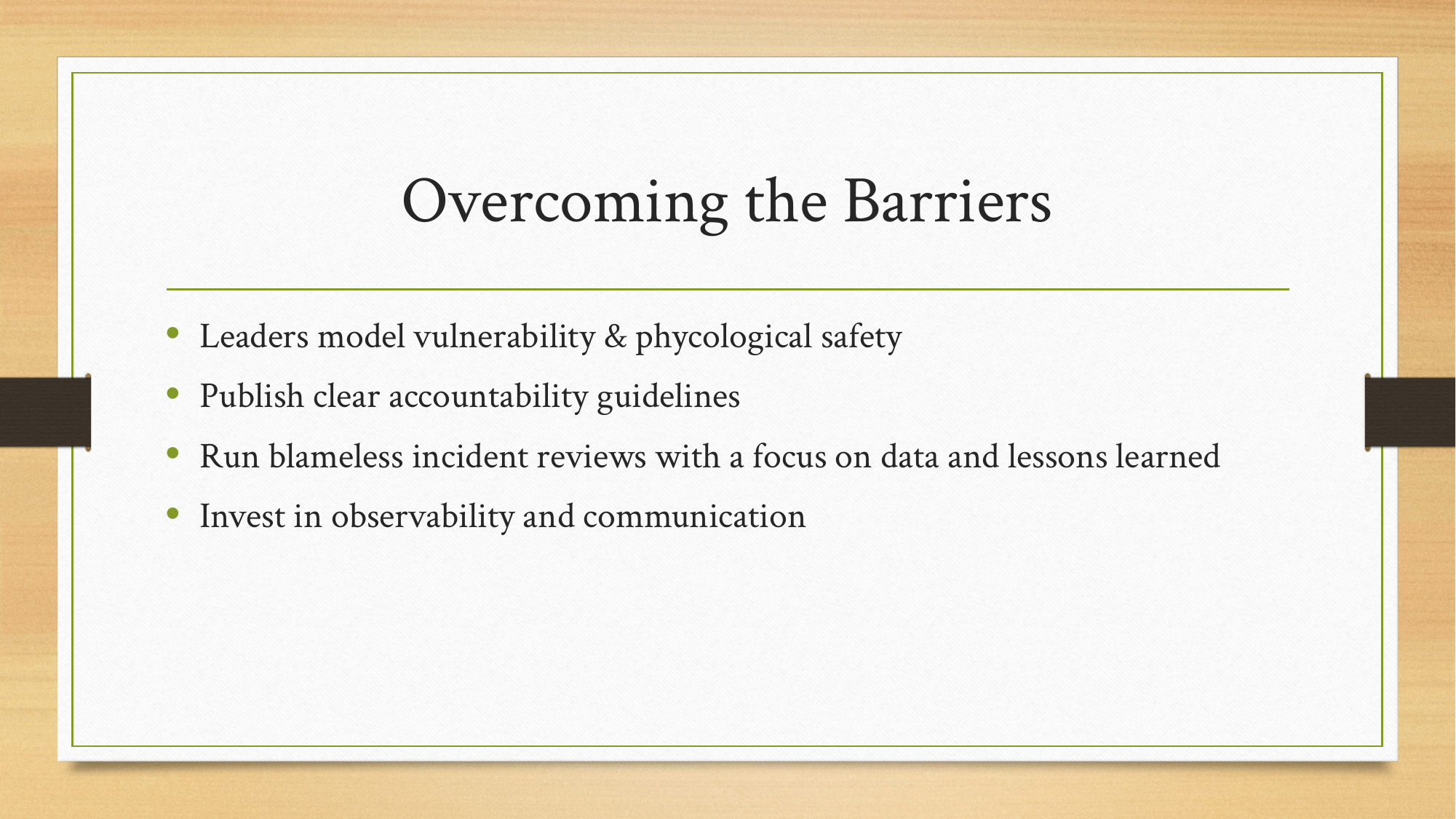

# Overcoming the Barriers
Leaders model vulnerability & phycological safety
Publish clear accountability guidelines
Run blameless incident reviews with a focus on data and lessons learned
Invest in observability and communication